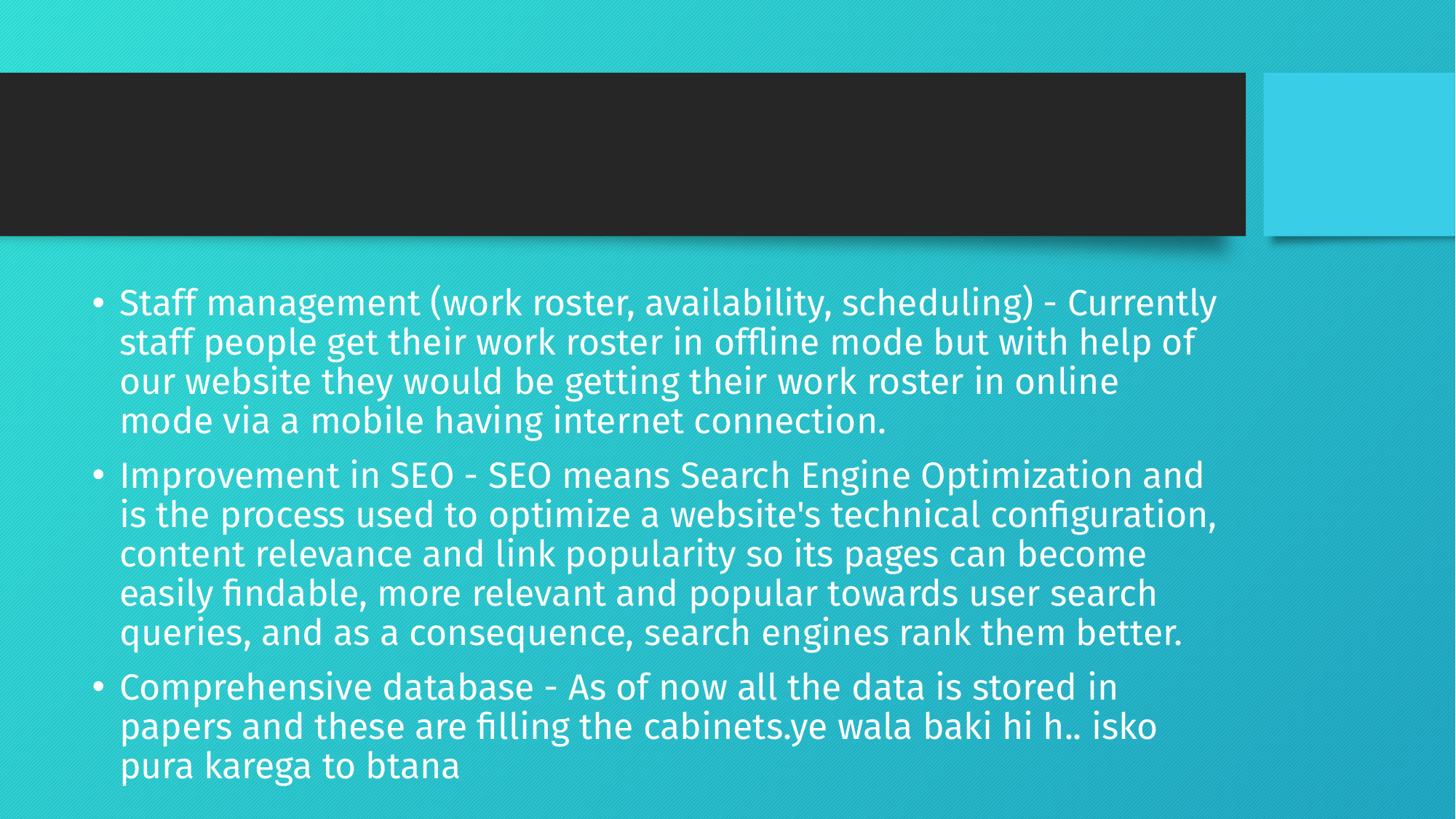

Staff management (work roster, availability, scheduling) - Currently staff people get their work roster in offline mode but with help of our website they would be getting their work roster in online mode via a mobile having internet connection.
Improvement in SEO - SEO means Search Engine Optimization and is the process used to optimize a website's technical configuration, content relevance and link popularity so its pages can become easily findable, more relevant and popular towards user search queries, and as a consequence, search engines rank them better.
Comprehensive database - As of now all the data is stored in papers and these are filling the cabinets.ye wala baki hi h.. isko pura karega to btana